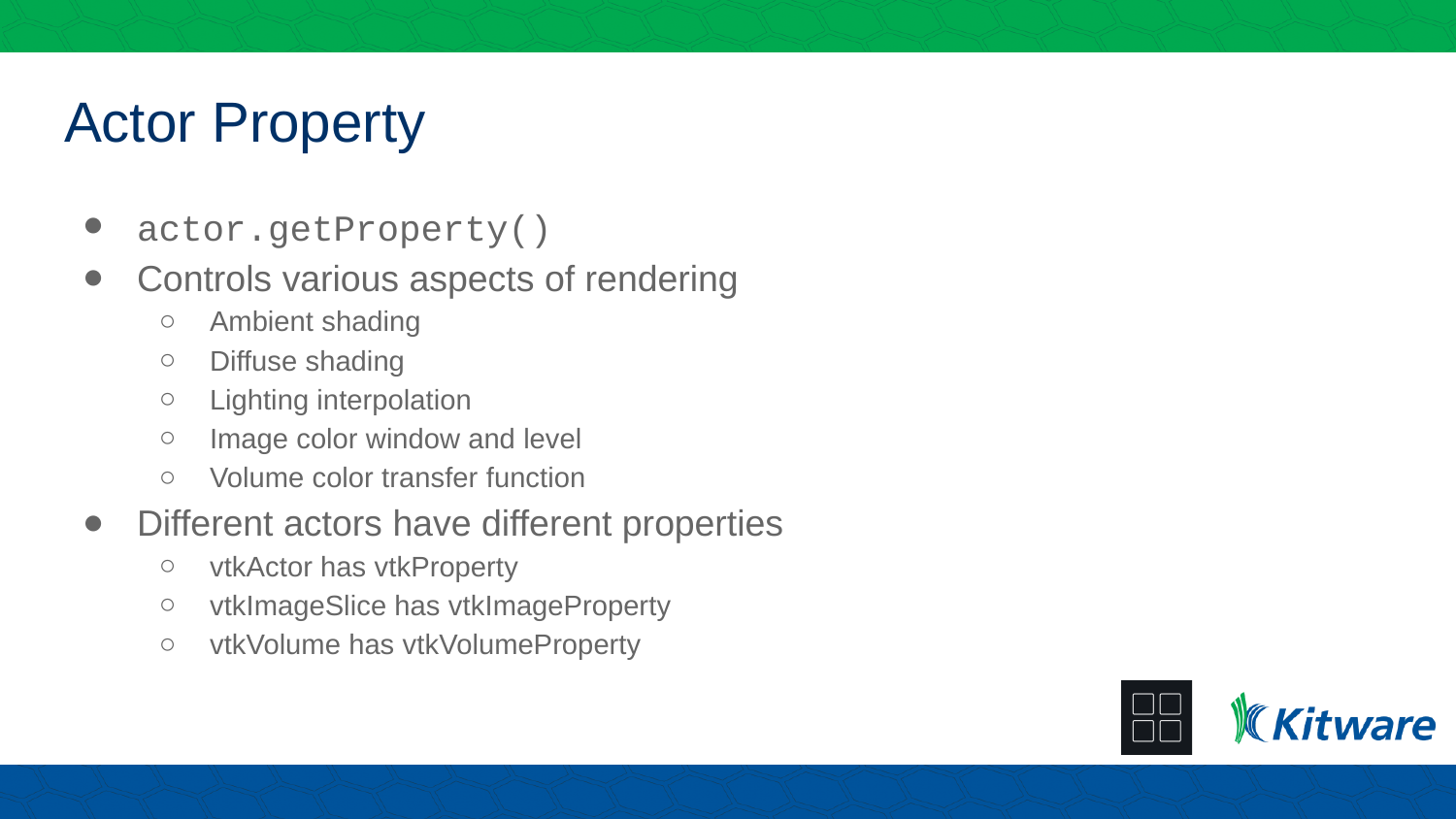

# Actor Property
actor.getProperty()
Controls various aspects of rendering
Ambient shading
Diffuse shading
Lighting interpolation
Image color window and level
Volume color transfer function
Different actors have different properties
vtkActor has vtkProperty
vtkImageSlice has vtkImageProperty
vtkVolume has vtkVolumeProperty